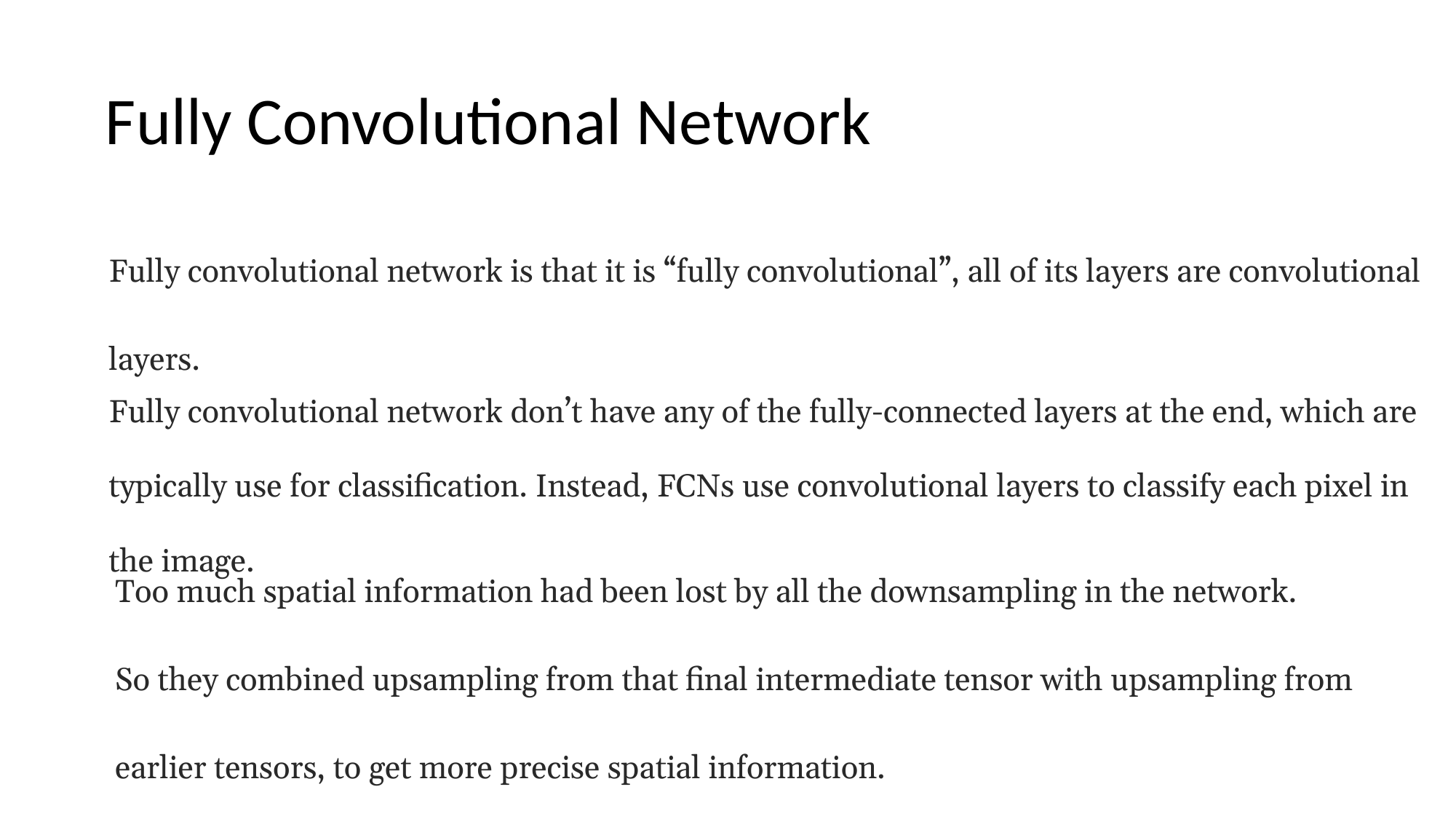

# Fully Convolutional Network
Fully convolutional network is that it is “fully convolutional”, all of its layers are convolutional layers.
Fully convolutional network don’t have any of the fully-connected layers at the end, which are typically use for classification. Instead, FCNs use convolutional layers to classify each pixel in the image.
Too much spatial information had been lost by all the downsampling in the network.
So they combined upsampling from that final intermediate tensor with upsampling from
earlier tensors, to get more precise spatial information.